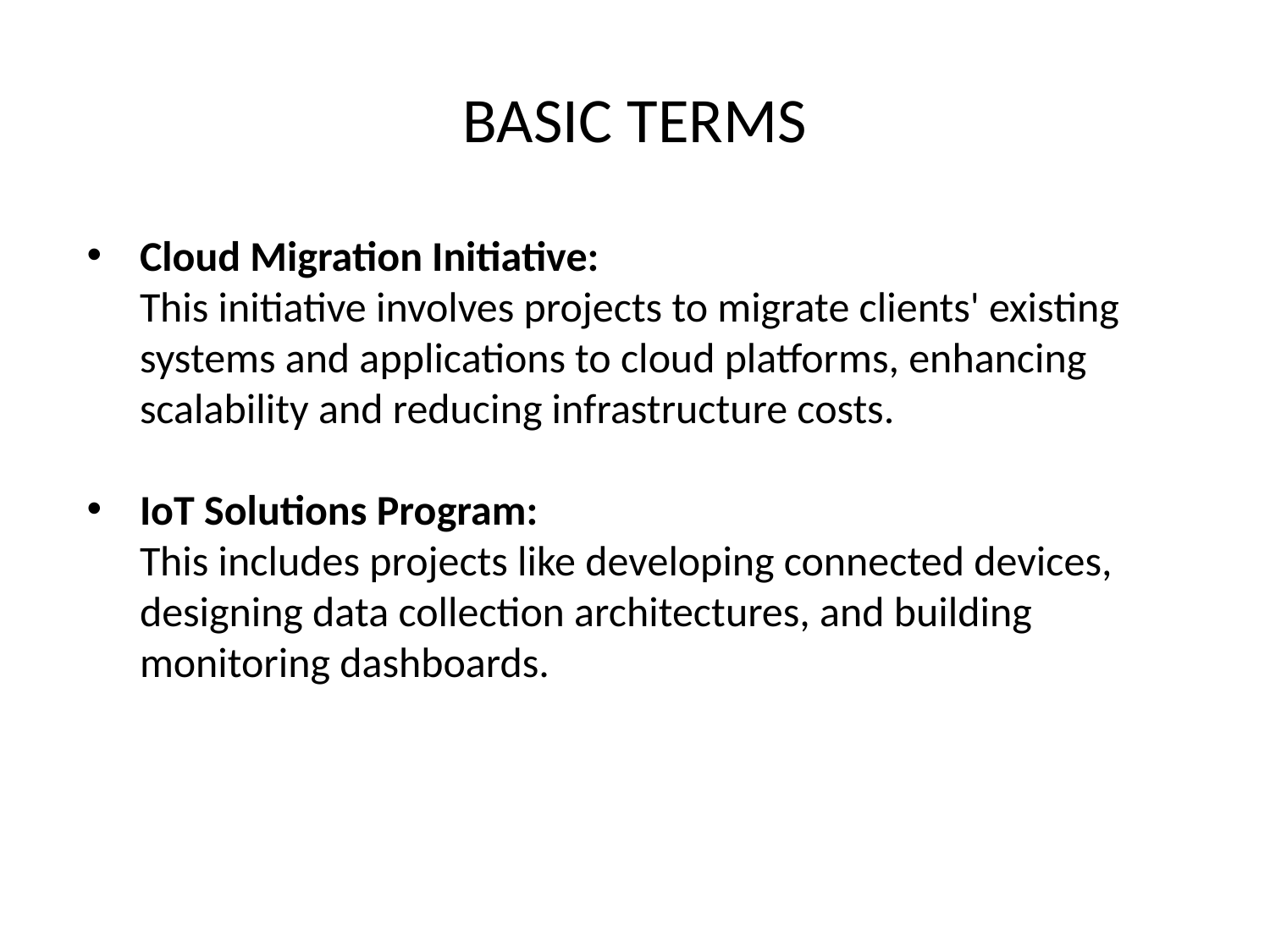

# BASIC TERMS
Cloud Migration Initiative:
This initiative involves projects to migrate clients' existing systems and applications to cloud platforms, enhancing scalability and reducing infrastructure costs.

IoT Solutions Program:
This includes projects like developing connected devices, designing data collection architectures, and building monitoring dashboards.